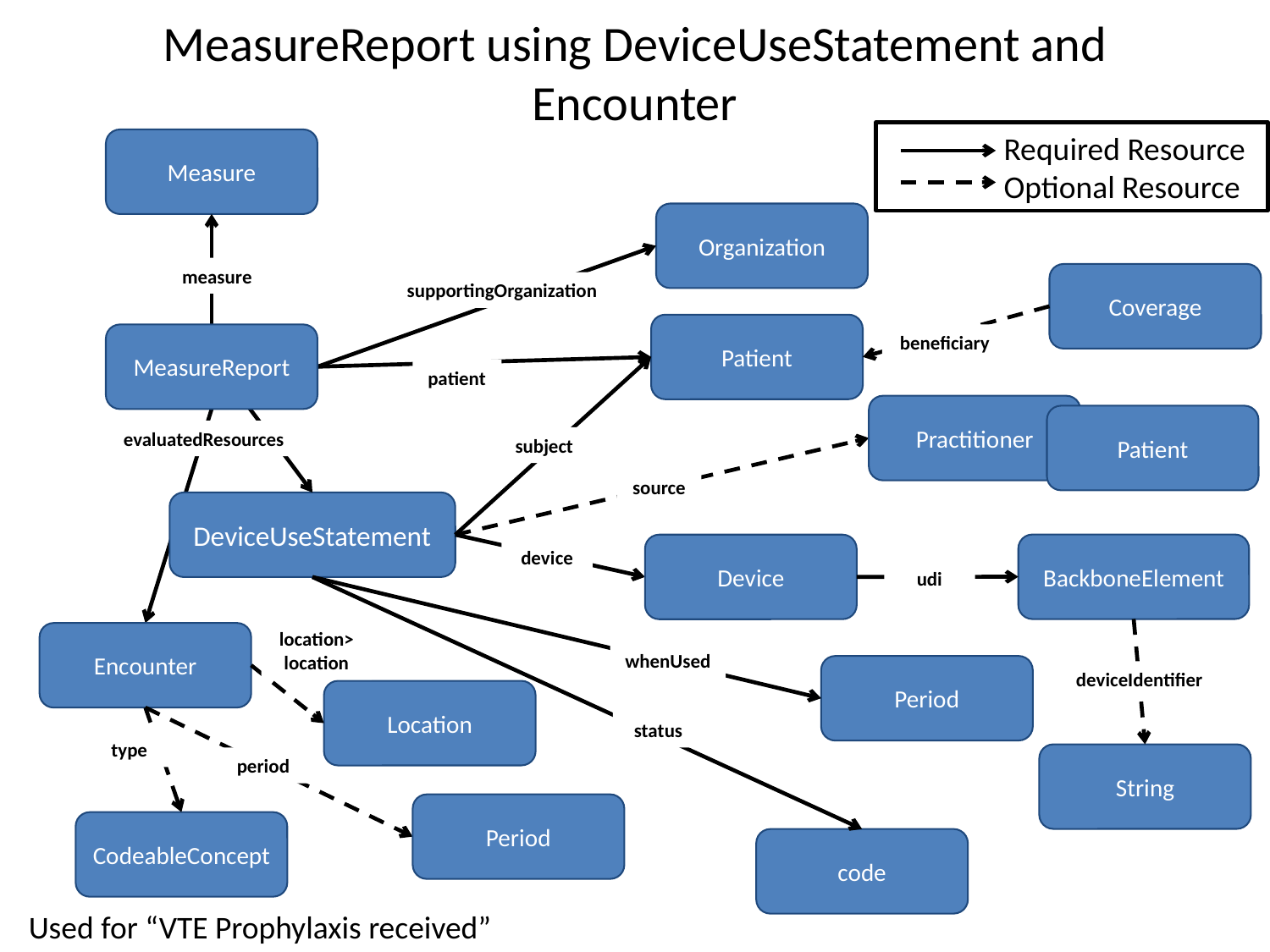

# MeasureReport using DeviceUseStatement and Encounter
                Required Resource
                Optional Resource
Measure

Organization
measure
Coverage
supportingOrganization
Patient
MeasureReport
beneficiary
patient
Practitioner
Patient
evaluatedResources
subject
source
DeviceUseStatement
BackboneElement
Device
device
udi
location>
location
Encounter
Location
type
period
Period
CodeableConcept
whenUsed
Period
deviceIdentifier
status
String
code
Used for “VTE Prophylaxis received”